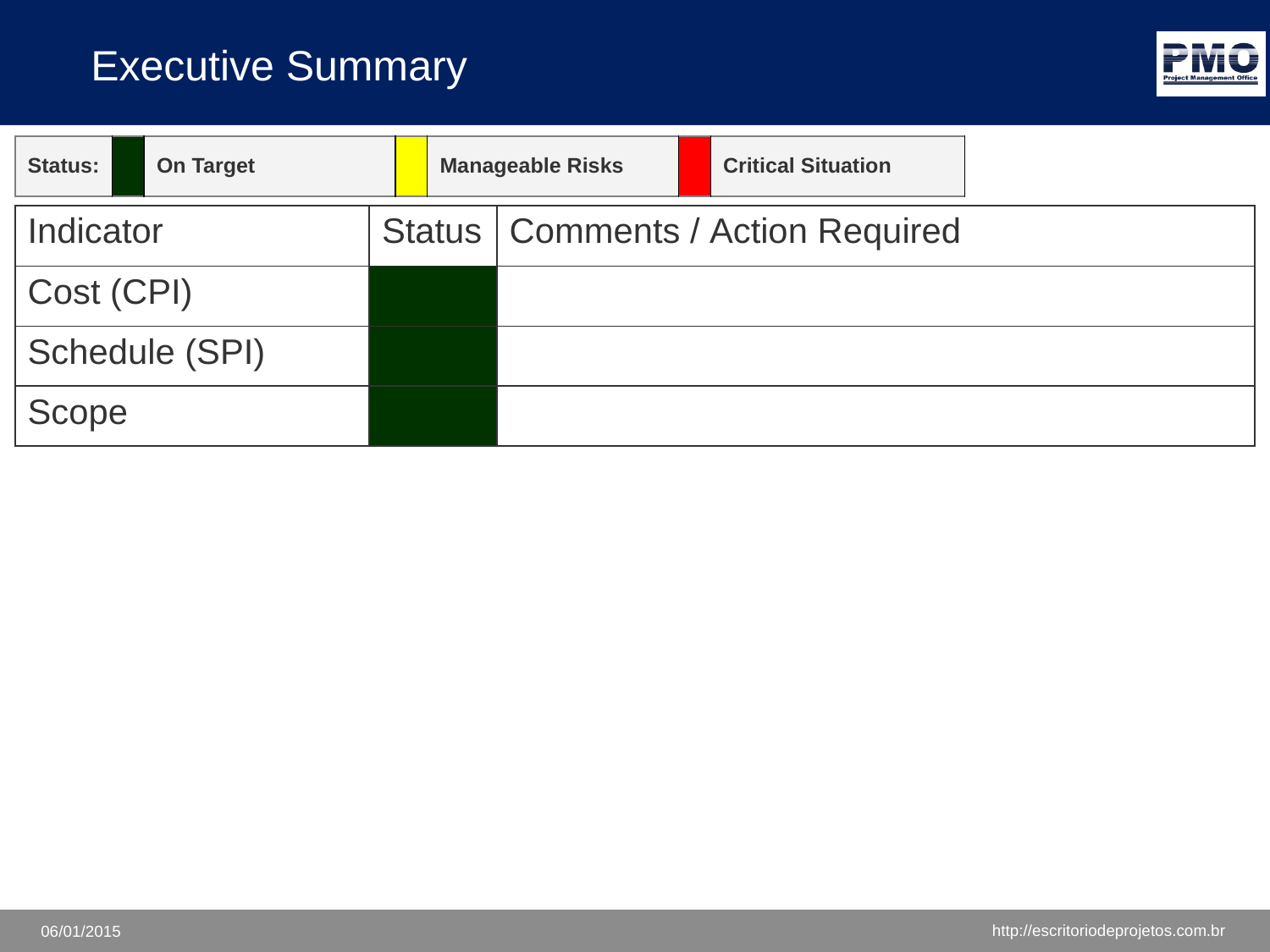

# Executive Summary
| Status: |  | On Target |  | Manageable Risks |  | Critical Situation |
| --- | --- | --- | --- | --- | --- | --- |
| Indicator | Status | Comments / Action Required |
| --- | --- | --- |
| Cost (CPI) |  |  |
| Schedule (SPI) |  |  |
| Scope |  |  |